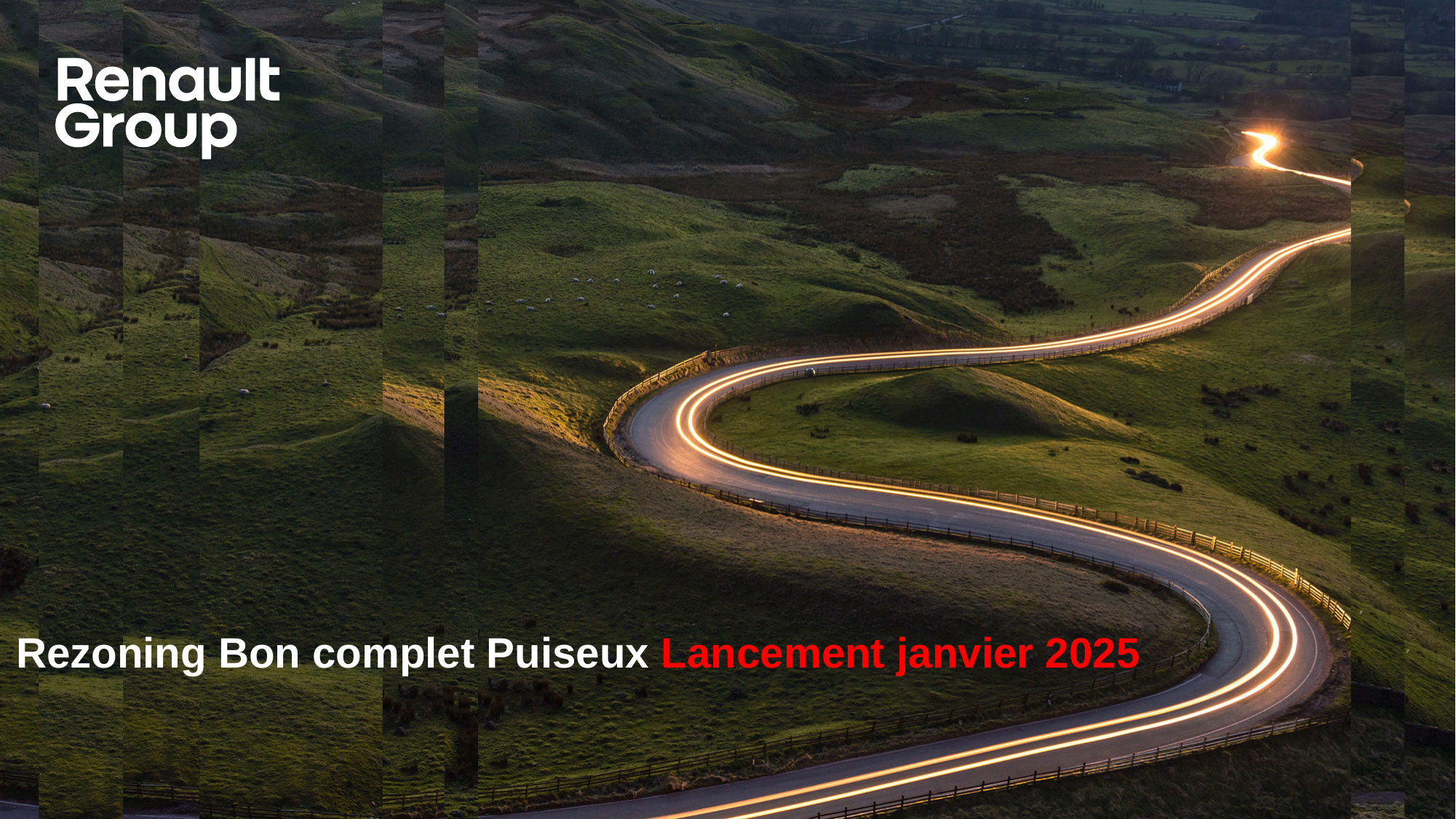

# Rezoning Bon complet Puiseux Lancement janvier 2025